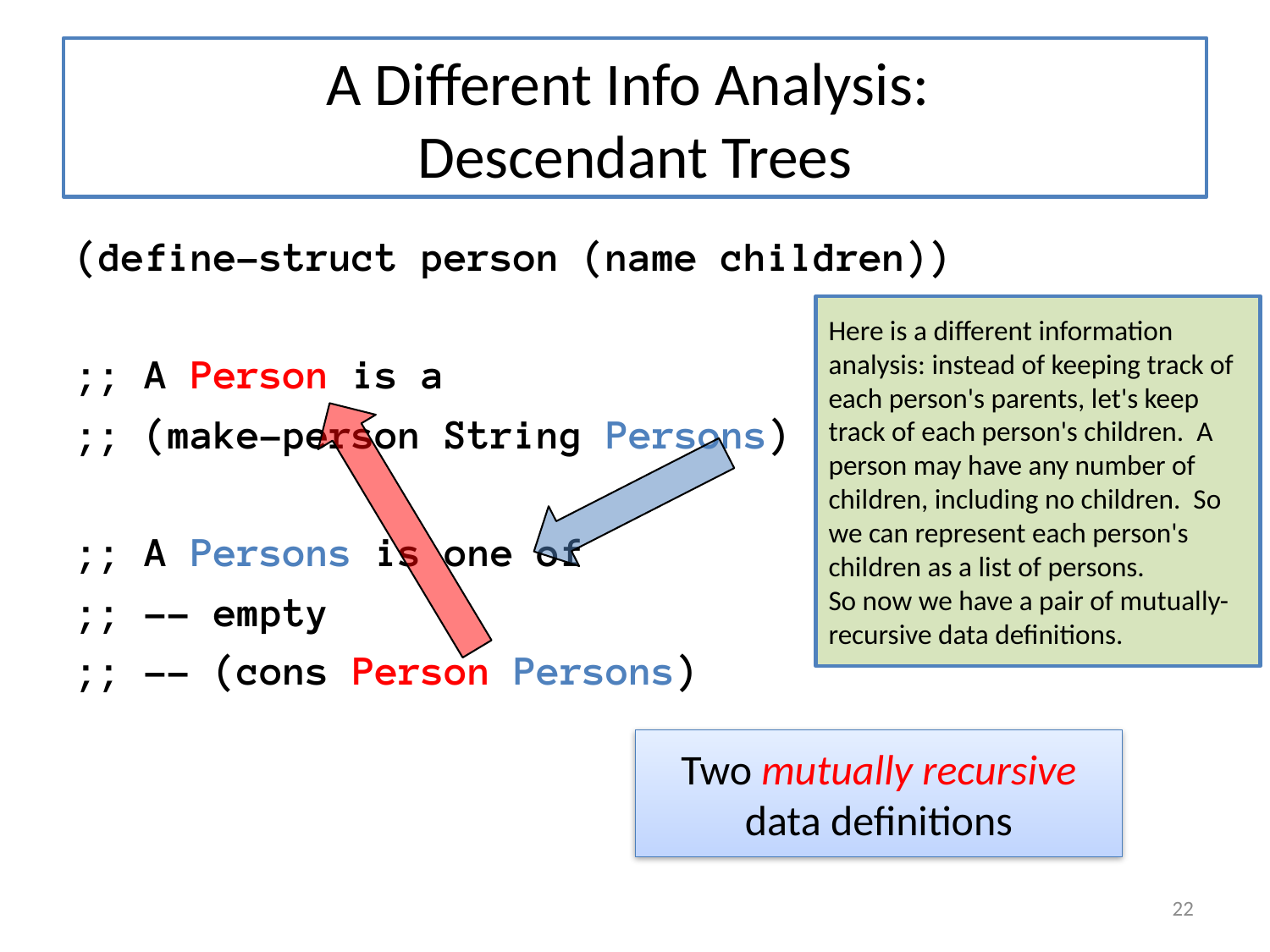

# A Different Info Analysis: Descendant Trees
(define-struct person (name children))

;; A Person is a
;; (make-person String Persons)

;; A Persons is one of
;; -- empty
;; -- (cons Person Persons)
Here is a different information analysis: instead of keeping track of each person's parents, let's keep track of each person's children.  A person may have any number of children, including no children.  So we can represent each person's children as a list of persons.
So now we have a pair of mutually-recursive data definitions.

Two mutually recursive data definitions
22